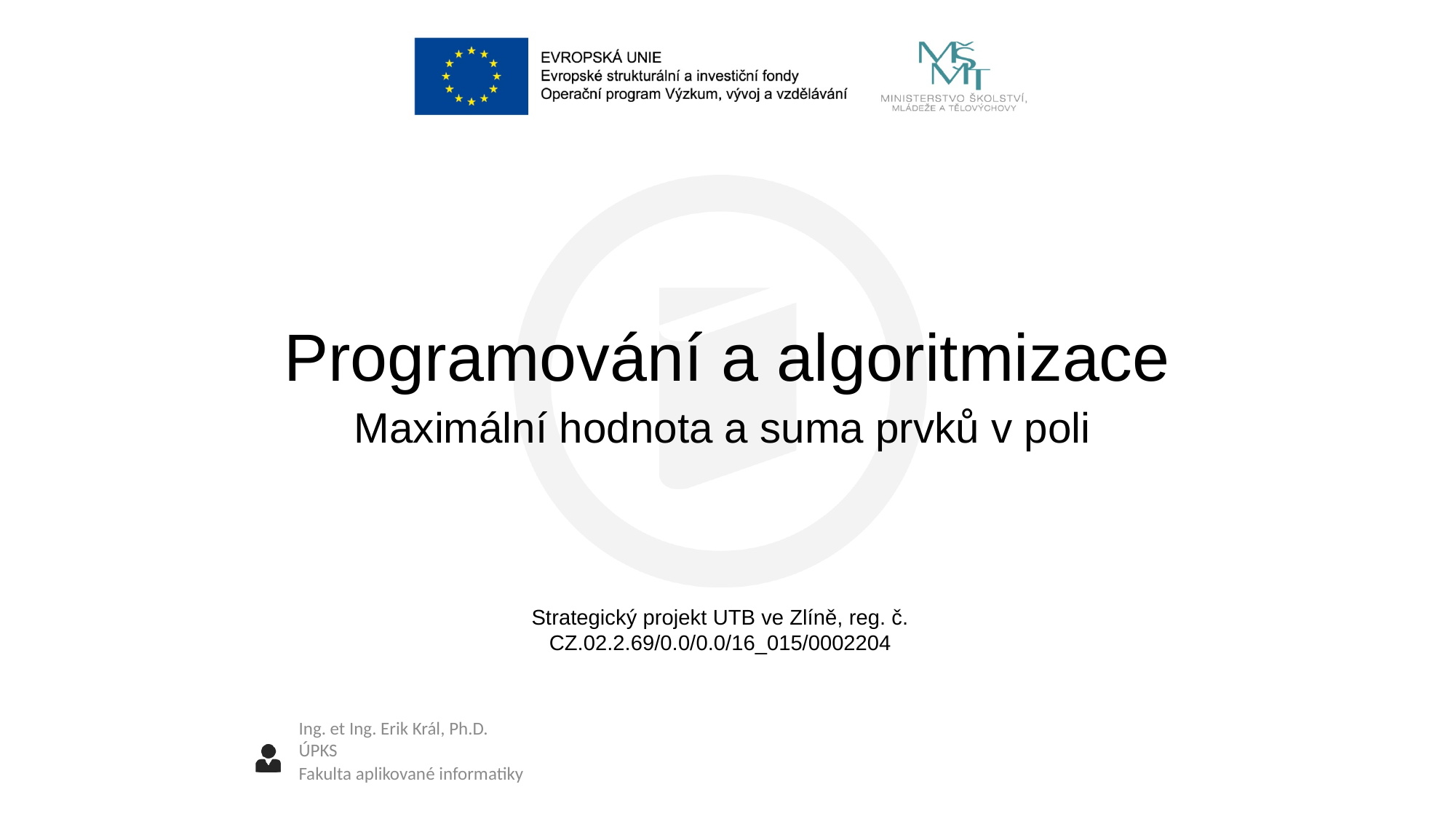

# Programování a algoritmizace
Maximální hodnota a suma prvků v poli
Ing. et Ing. Erik Král, Ph.D.
ÚPKS